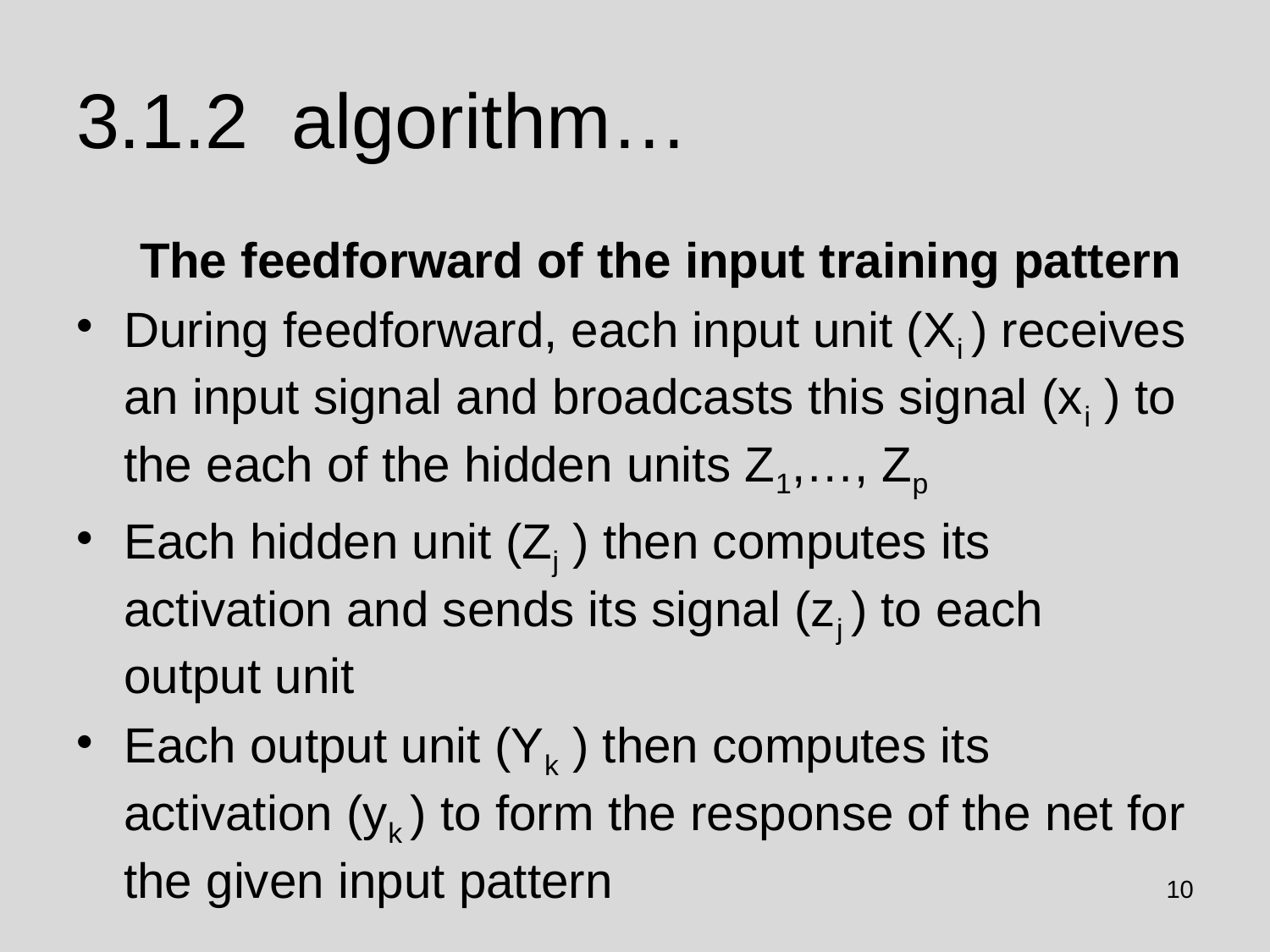

# 3.1.2  algorithm…
The feedforward of the input training pattern
During feedforward, each input unit (Xi ) receives an input signal and broadcasts this signal (xi ) to the each of the hidden units Z1,…, Zp
Each hidden unit (Zj ) then computes its activation and sends its signal (zj ) to each output unit
Each output unit (Yk ) then computes its activation (yk ) to form the response of the net for the given input pattern
10